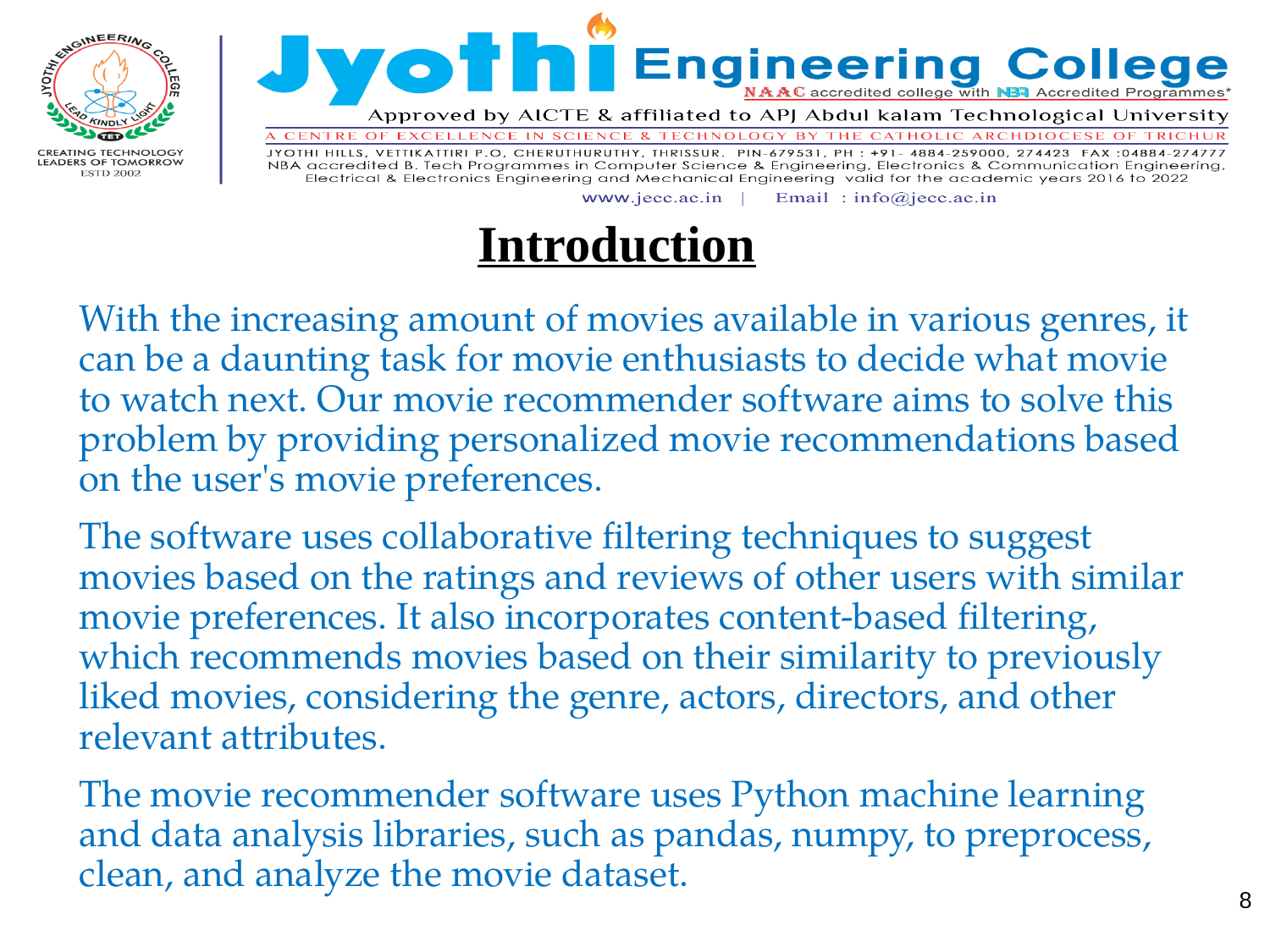

# Introduction
With the increasing amount of movies available in various genres, it can be a daunting task for movie enthusiasts to decide what movie to watch next. Our movie recommender software aims to solve this problem by providing personalized movie recommendations based on the user's movie preferences.
The software uses collaborative filtering techniques to suggest movies based on the ratings and reviews of other users with similar movie preferences. It also incorporates content-based filtering, which recommends movies based on their similarity to previously liked movies, considering the genre, actors, directors, and other relevant attributes.
The movie recommender software uses Python machine learning and data analysis libraries, such as pandas, numpy, to preprocess, clean, and analyze the movie dataset.

8